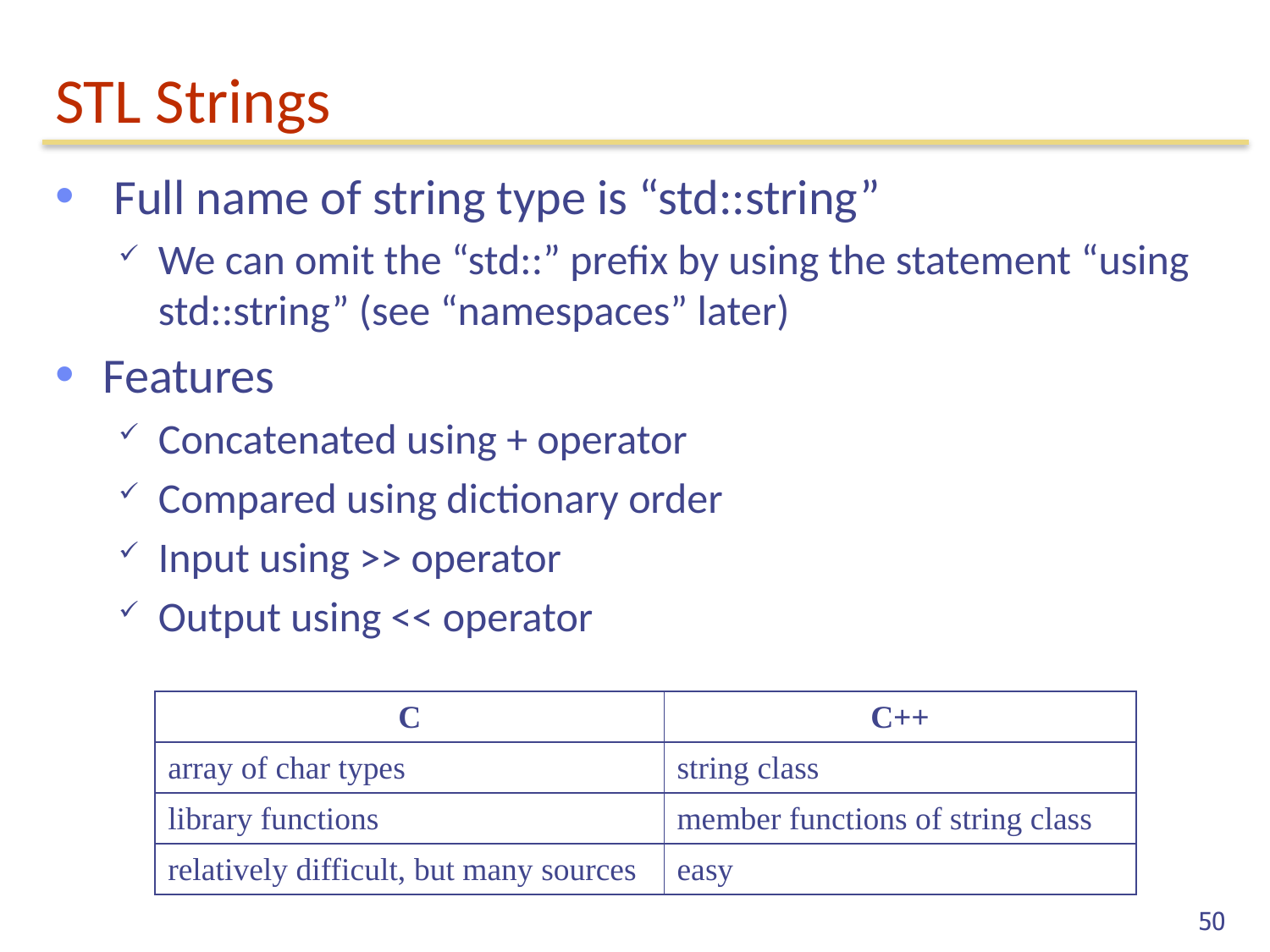

# STL Strings
 Full name of string type is “std::string”
We can omit the “std::” prefix by using the statement “using std::string” (see “namespaces” later)
Features
Concatenated using + operator
Compared using dictionary order
Input using >> operator
Output using << operator
| C | C++ |
| --- | --- |
| array of char types | string class |
| library functions | member functions of string class |
| relatively difficult, but many sources | easy |
50